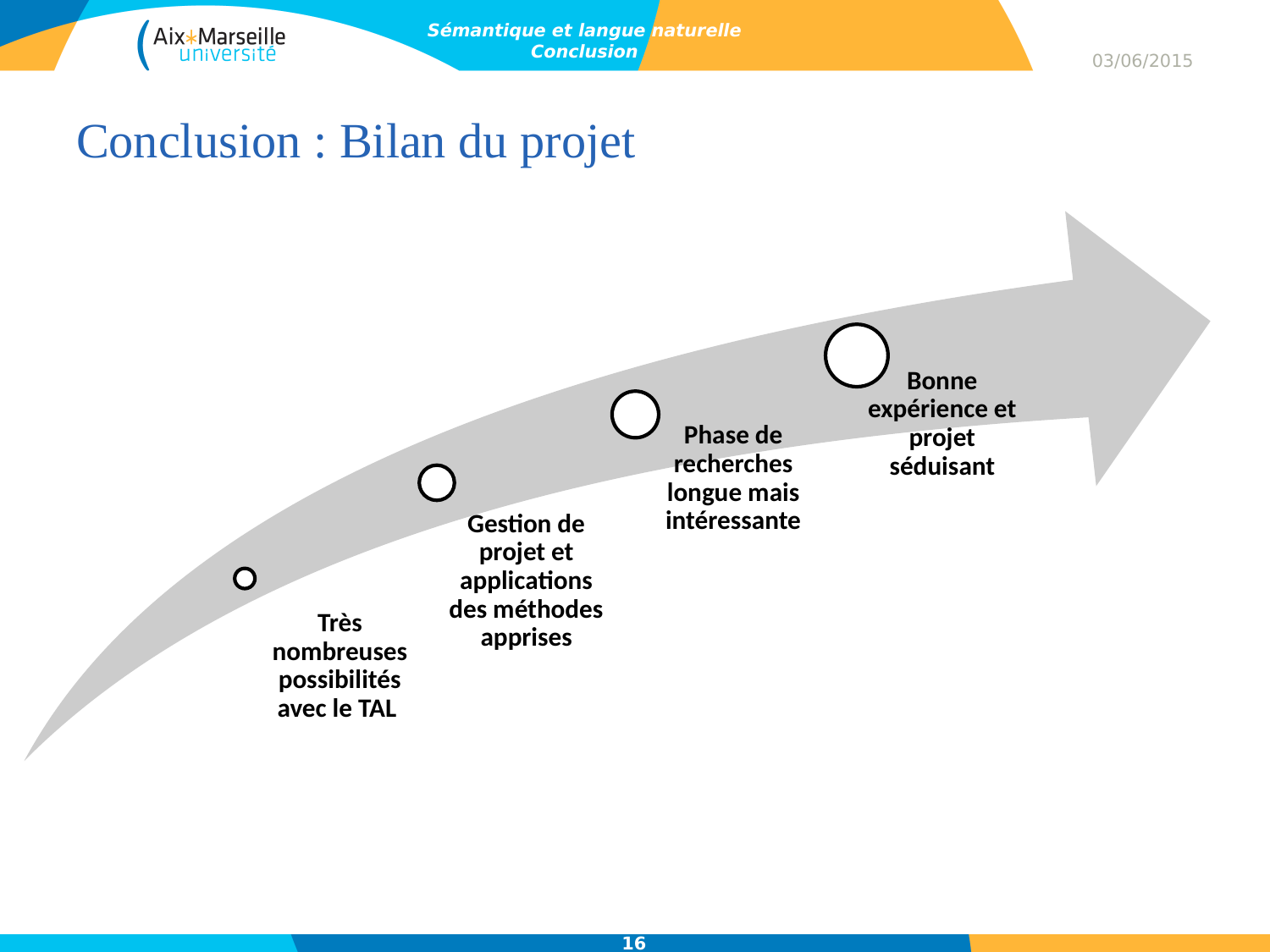

03/06/2015
Sémantique et langue naturelle
Conclusion
# Conclusion : Bilan du projet
Très nombreuses possibilités avec le TAL
Gestion de projet et applications des méthodes apprises
Phase de recherches longue mais intéressante
Bonne expérience et projet séduisant
16